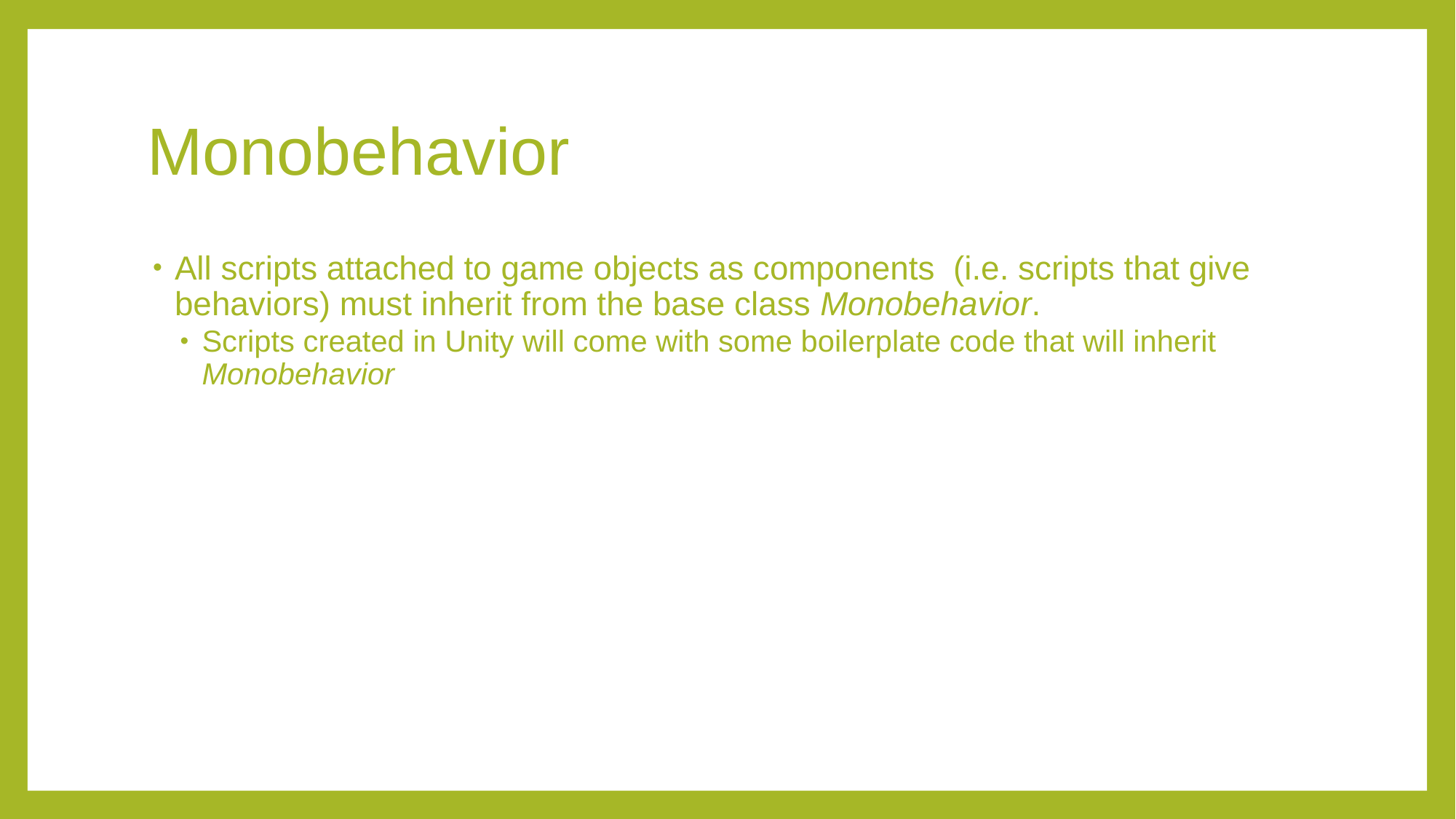

# Monobehavior
All scripts attached to game objects as components  (i.e. scripts that give behaviors) must inherit from the base class Monobehavior.
Scripts created in Unity will come with some boilerplate code that will inherit Monobehavior